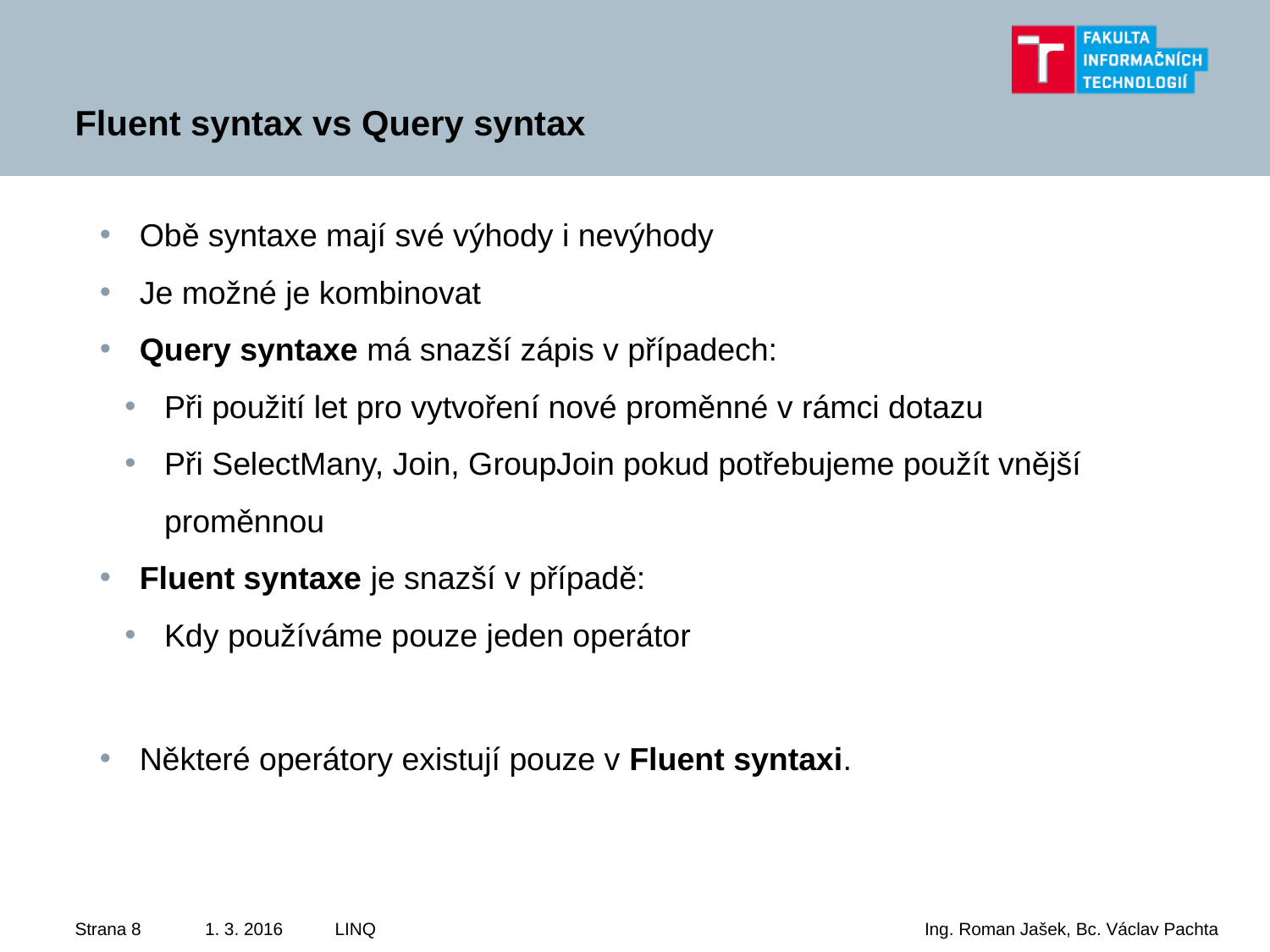

# Fluent syntax vs Query syntax
Obě syntaxe mají své výhody i nevýhody
Je možné je kombinovat
Query syntaxe má snazší zápis v případech:
Při použití let pro vytvoření nové proměnné v rámci dotazu
Při SelectMany, Join, GroupJoin pokud potřebujeme použít vnější proměnnou
Fluent syntaxe je snazší v případě:
Kdy používáme pouze jeden operátor

Některé operátory existují pouze v Fluent syntaxi.